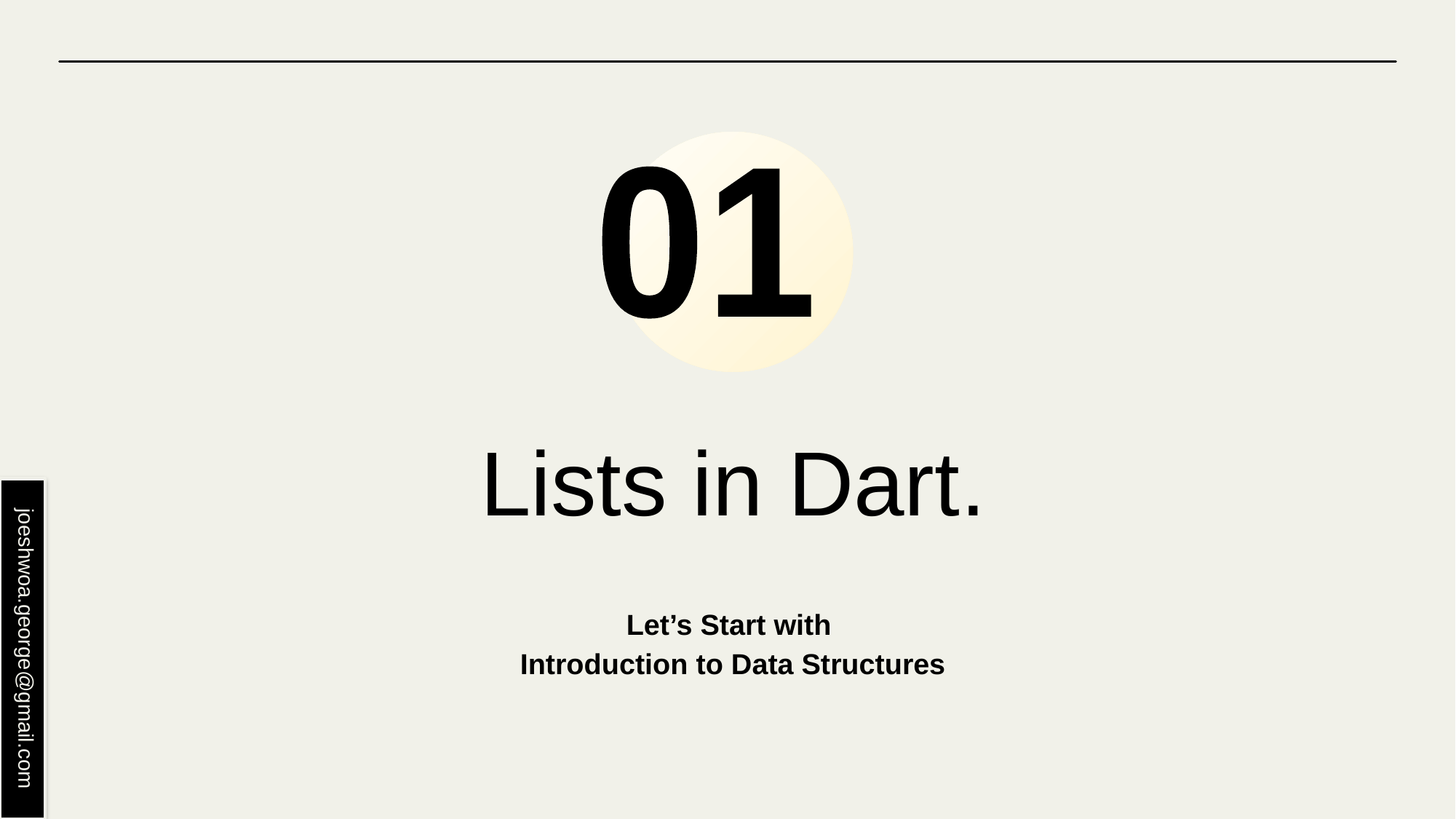

01
# Lists in Dart.
Let’s Start with
Introduction to Data Structures

joeshwoa.george@gmail.com